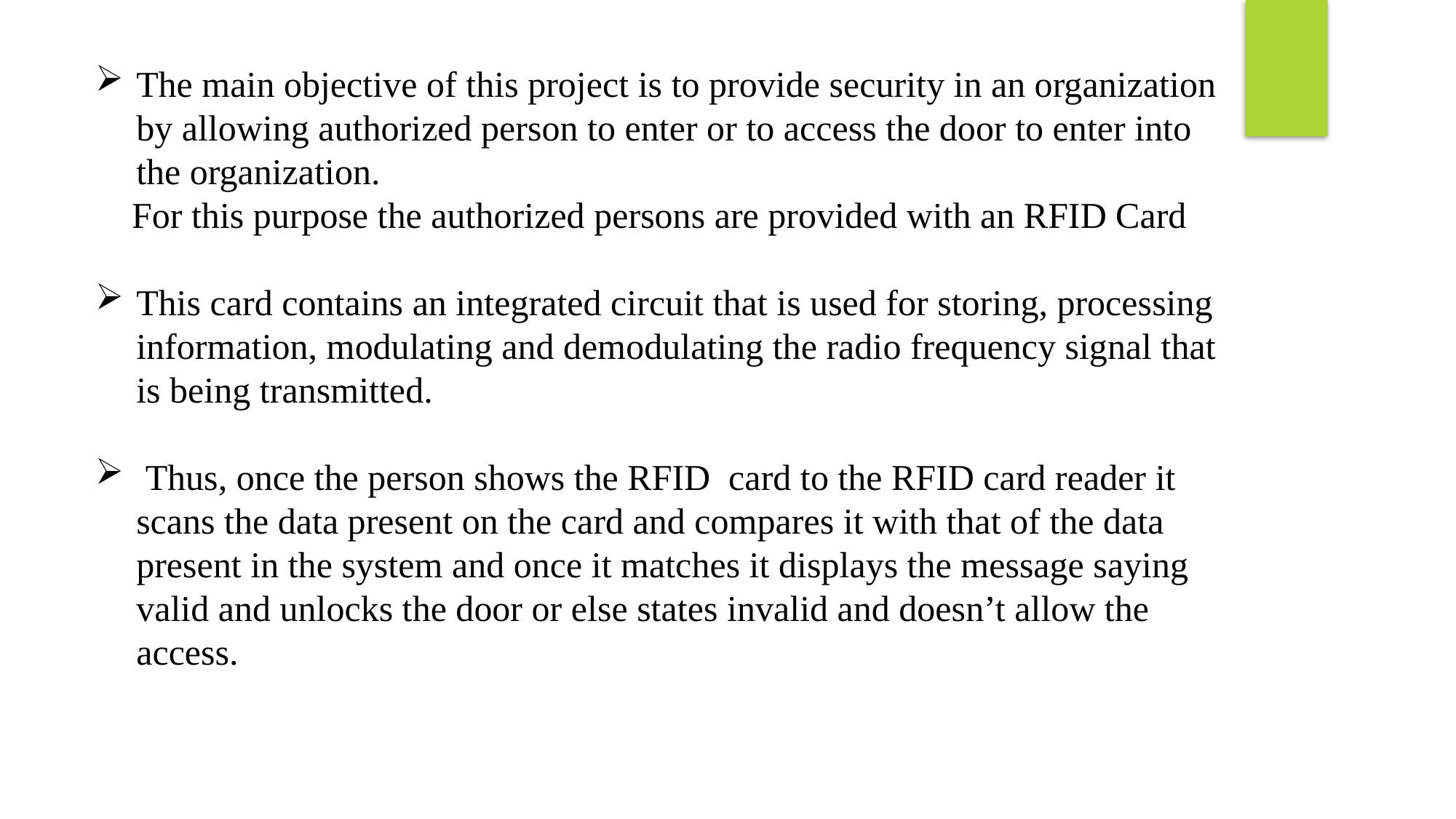

The main objective of this project is to provide security in an organization by allowing authorized person to enter or to access the door to enter into the organization.
    For this purpose the authorized persons are provided with an RFID Card

This card contains an integrated circuit that is used for storing, processing information, modulating and demodulating the radio frequency signal that is being transmitted.

 Thus, once the person shows the RFID  card to the RFID card reader it scans the data present on the card and compares it with that of the data present in the system and once it matches it displays the message saying valid and unlocks the door or else states invalid and doesn’t allow the access.